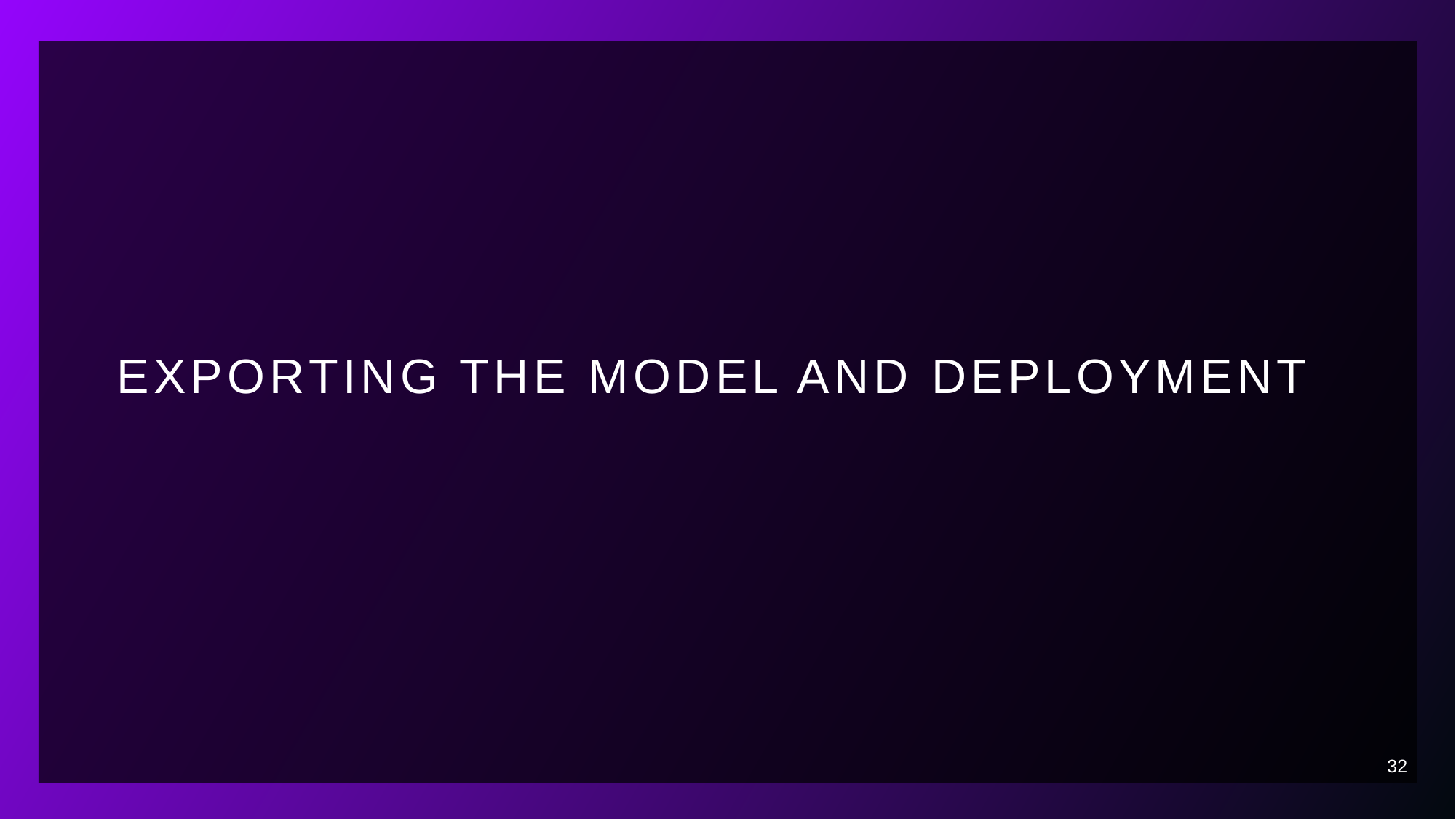

# Exporting the Model and deployment
32